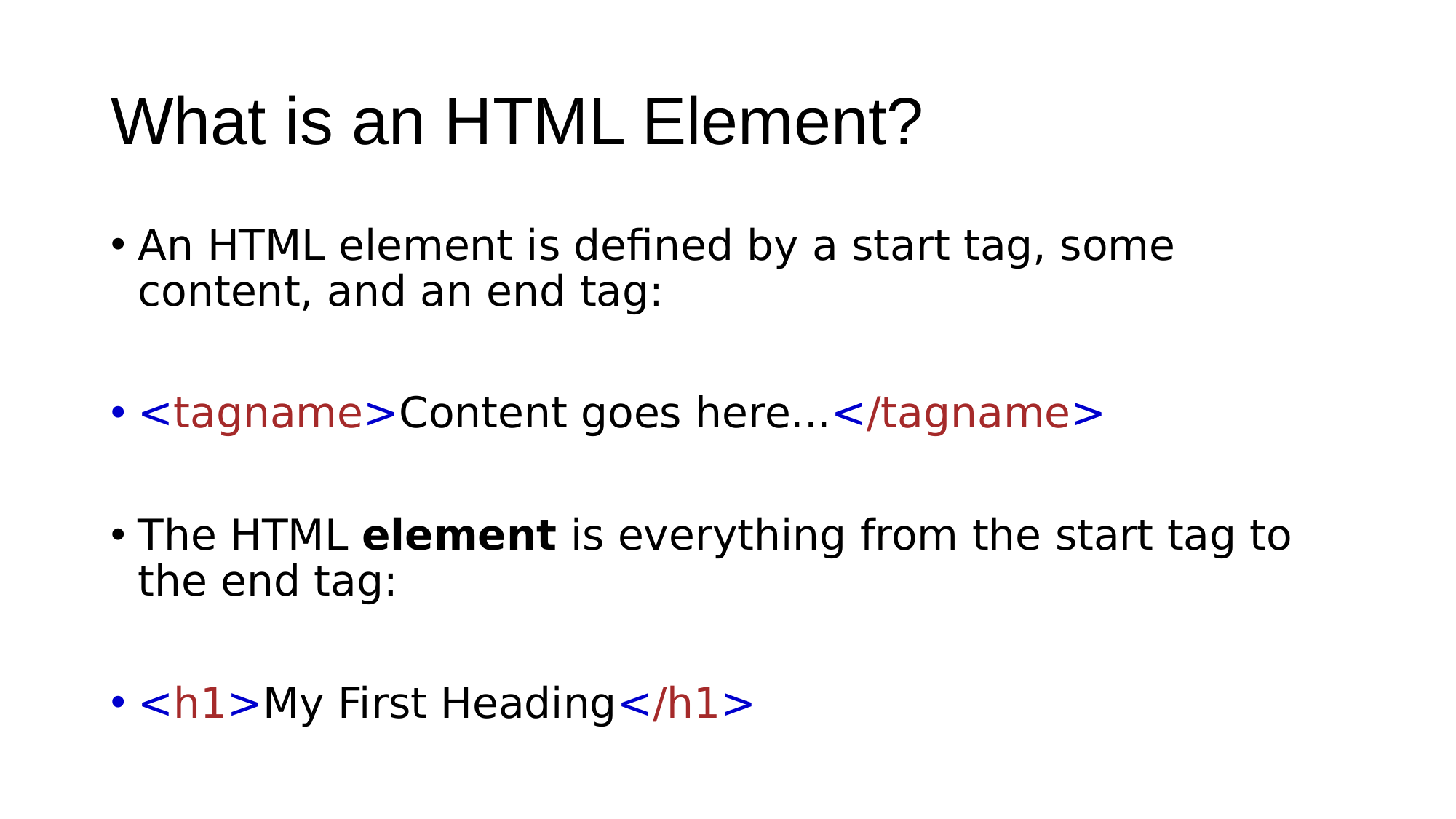

# What is an HTML Element?
An HTML element is defined by a start tag, some content, and an end tag:

<tagname>Content goes here...</tagname>

The HTML element is everything from the start tag to the end tag:

<h1>My First Heading</h1>